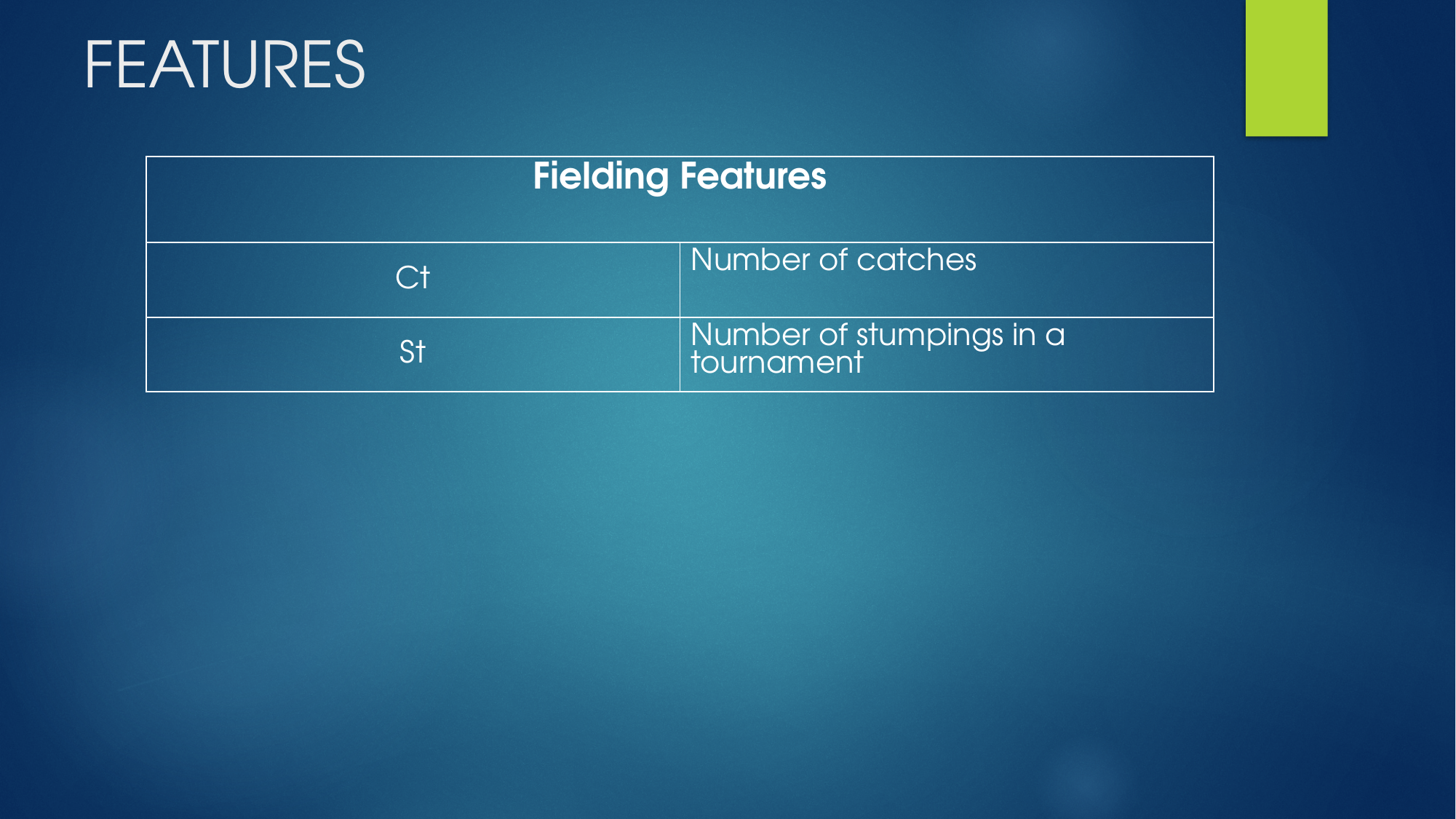

# FEATURES
| Fielding Features |  |
| --- | --- |
| Ct | Number of catches |
| St | Number of stumpings in a tournament |